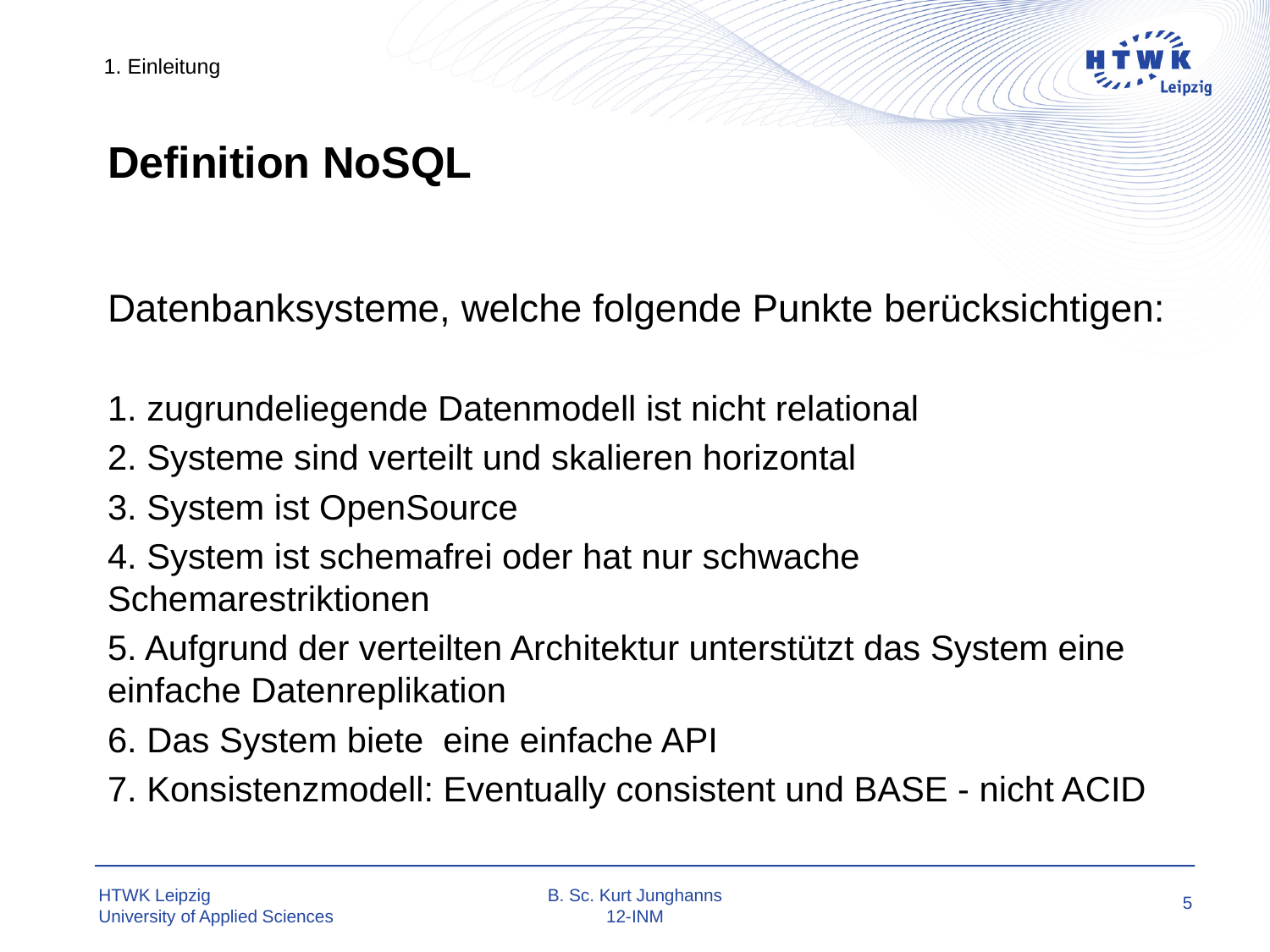

1. Einleitung
# Definition NoSQL

Datenbanksysteme, welche folgende Punkte berücksichtigen:

1. zugrundeliegende Datenmodell ist nicht relational
2. Systeme sind verteilt und skalieren horizontal
3. System ist OpenSource
4. System ist schemafrei oder hat nur schwache Schemarestriktionen
5. Aufgrund der verteilten Architektur unterstützt das System eine einfache Datenreplikation
6. Das System biete  eine einfache API
7. Konsistenzmodell: Eventually consistent und BASE - nicht ACID